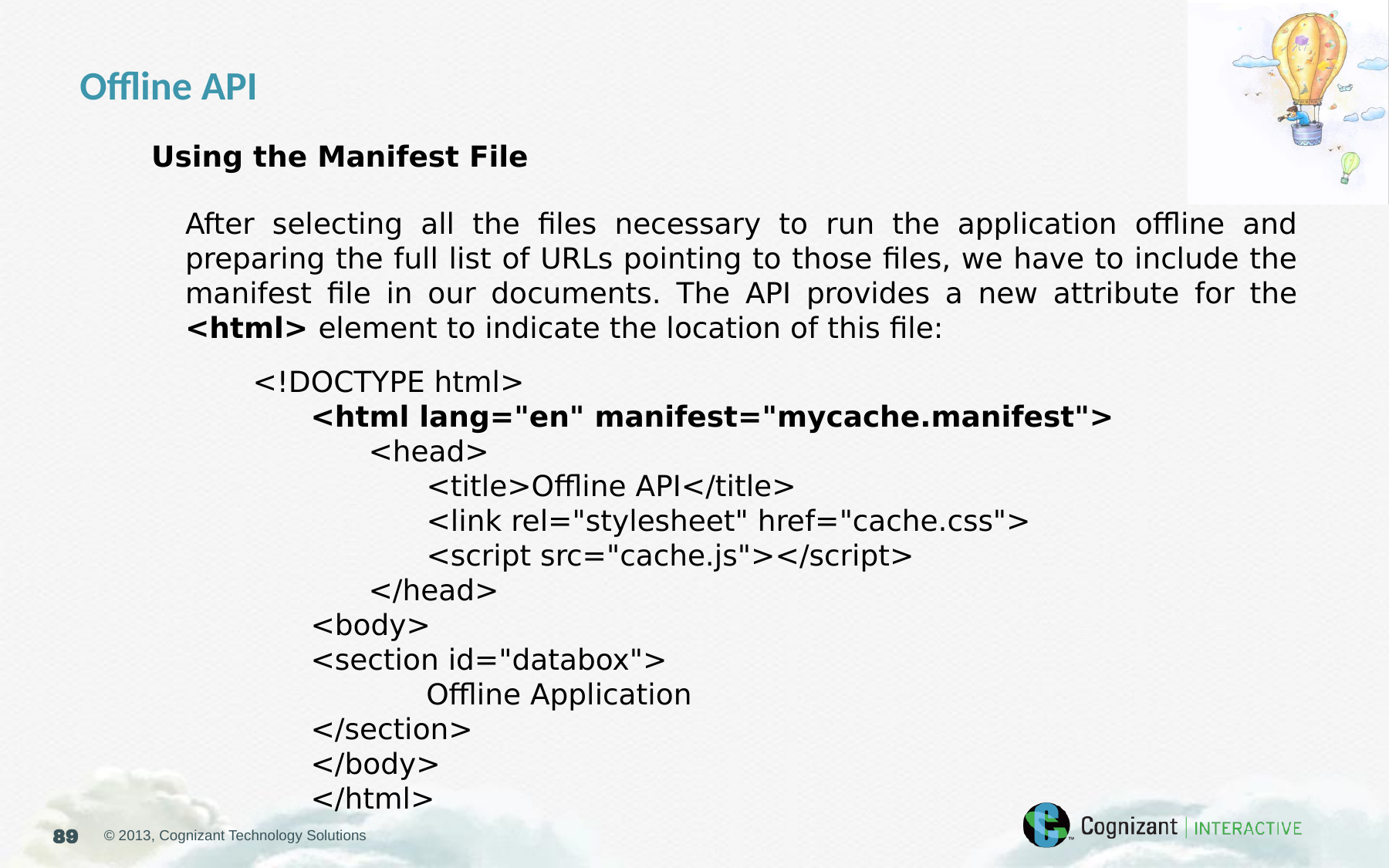

Offline API
Using the Manifest File
After selecting all the files necessary to run the application offline and preparing the full list of URLs pointing to those files, we have to include the manifest file in our documents. The API provides a new attribute for the <html> element to indicate the location of this file:
<!DOCTYPE html>
<html lang="en" manifest="mycache.manifest">
<head>
<title>Offline API</title>
<link rel="stylesheet" href="cache.css">
<script src="cache.js"></script>
</head>
<body>
<section id="databox">
	Offline Application
</section>
</body>
</html>